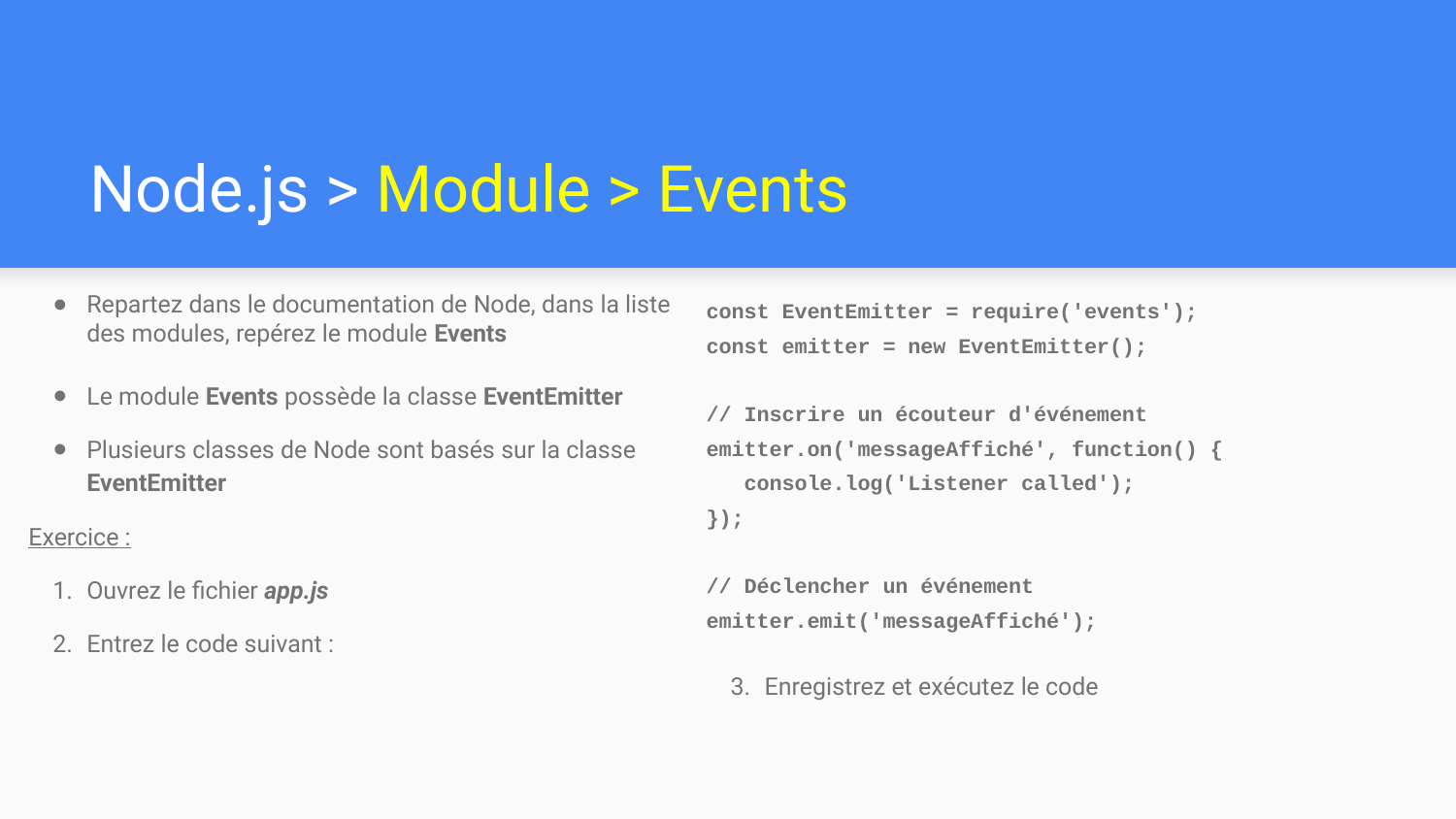

# Node.js > Module > Events
Repartez dans le documentation de Node, dans la liste des modules, repérez le module Events

Le module Events possède la classe EventEmitter
Plusieurs classes de Node sont basés sur la classe EventEmitter
Exercice :
Ouvrez le fichier app.js
Entrez le code suivant :

const EventEmitter = require('events');
const emitter = new EventEmitter();

// Inscrire un écouteur d'événement
emitter.on('messageAffiché', function() {
   console.log('Listener called');
});

// Déclencher un événement
emitter.emit('messageAffiché');

Enregistrez et exécutez le code